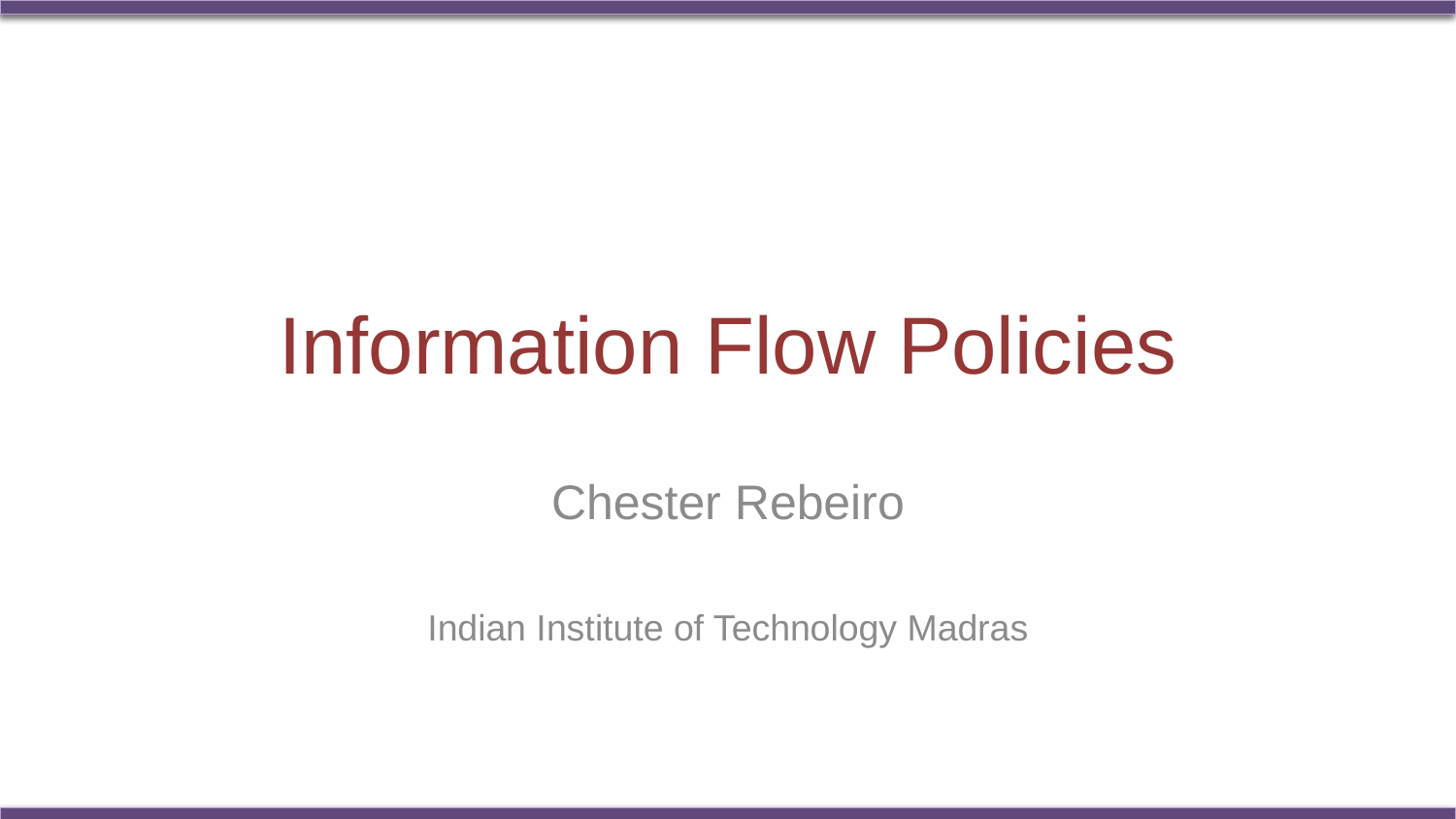

# Information Flow Policies
Chester Rebeiro

Indian Institute of Technology Madras